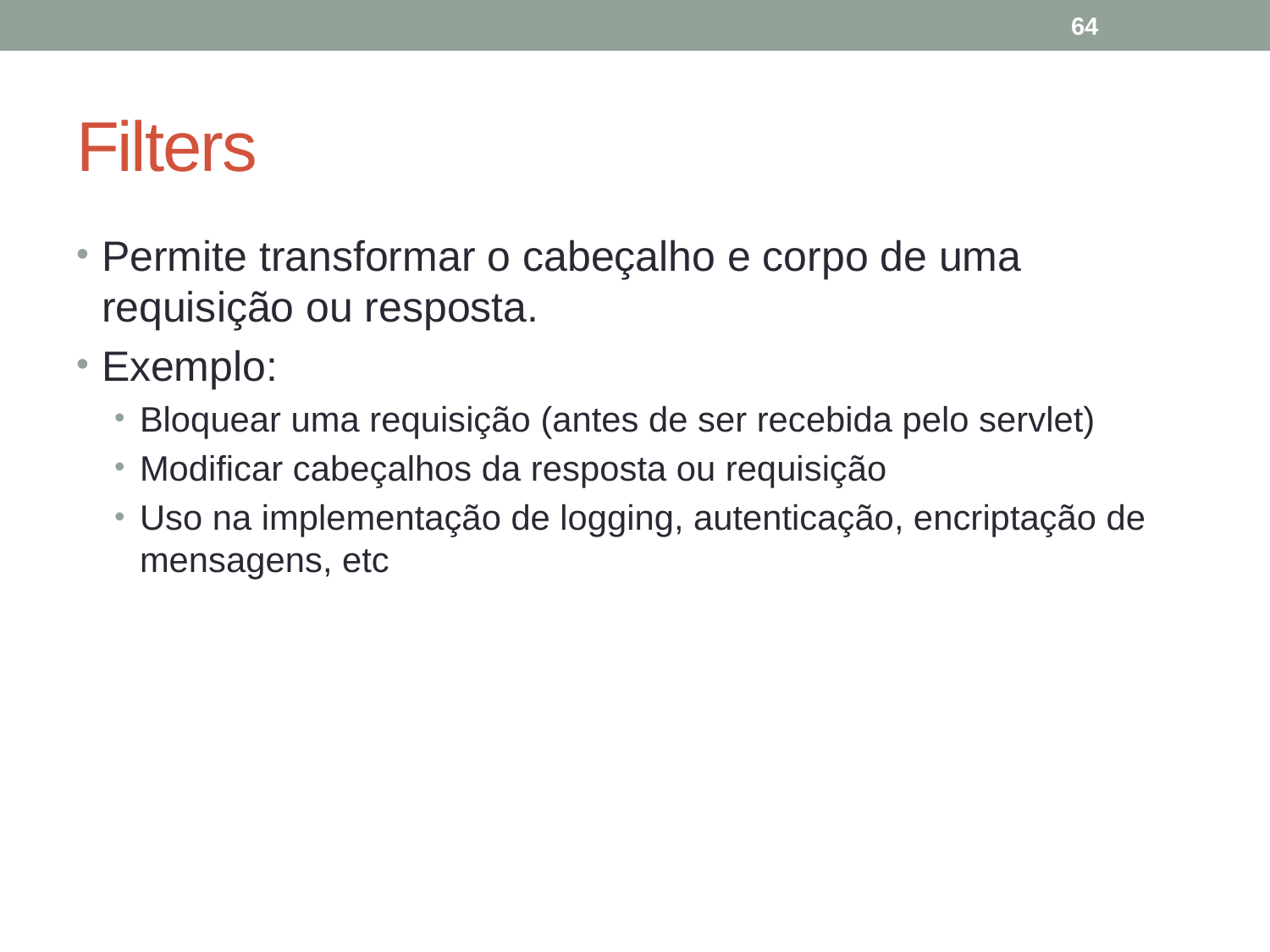

64
# Filters
Permite transformar o cabeçalho e corpo de uma requisição ou resposta.
Exemplo:
Bloquear uma requisição (antes de ser recebida pelo servlet)
Modificar cabeçalhos da resposta ou requisição
Uso na implementação de logging, autenticação, encriptação de mensagens, etc